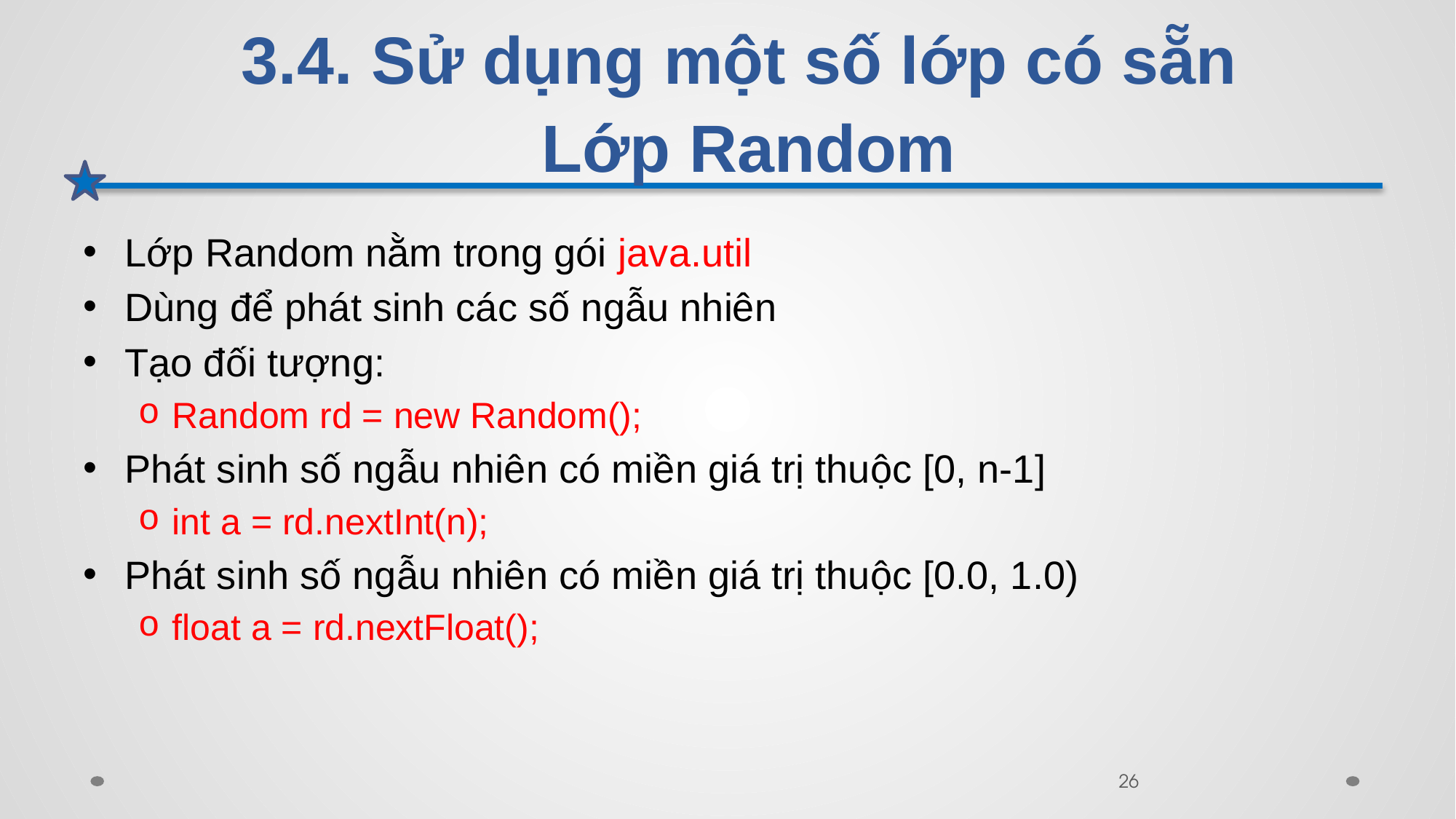

# 3.4. Sử dụng một số lớp có sẵn Lớp Random
Lớp Random nằm trong gói java.util
Dùng để phát sinh các số ngẫu nhiên
Tạo đối tượng:
Random rd = new Random();
Phát sinh số ngẫu nhiên có miền giá trị thuộc [0, n-1]
int a = rd.nextInt(n);
Phát sinh số ngẫu nhiên có miền giá trị thuộc [0.0, 1.0)
float a = rd.nextFloat();

26